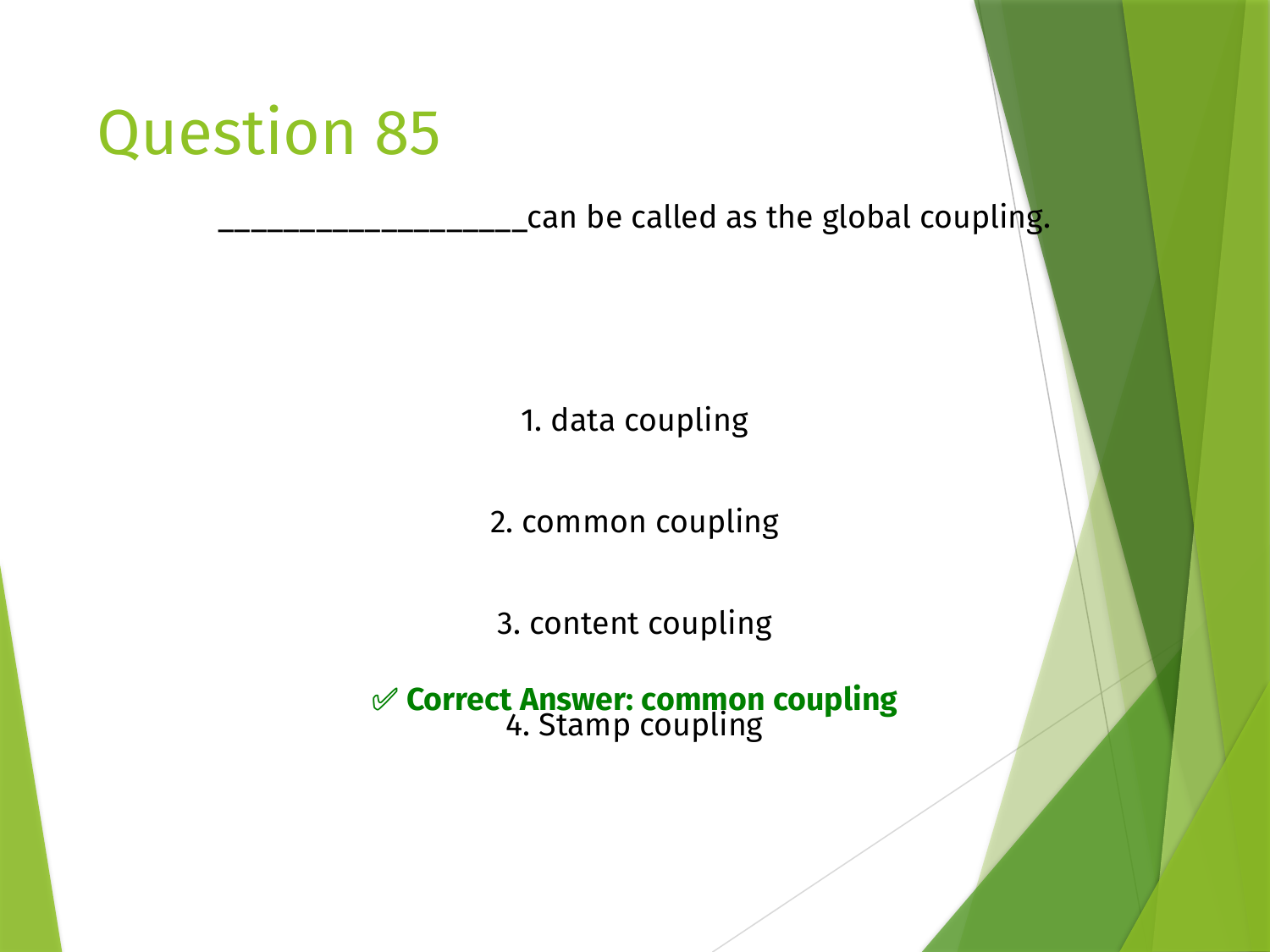

# Question 85
___________________can be called as the global coupling.

1. data coupling

2. common coupling

3. content coupling

✅ Correct Answer: common coupling

4. Stamp coupling